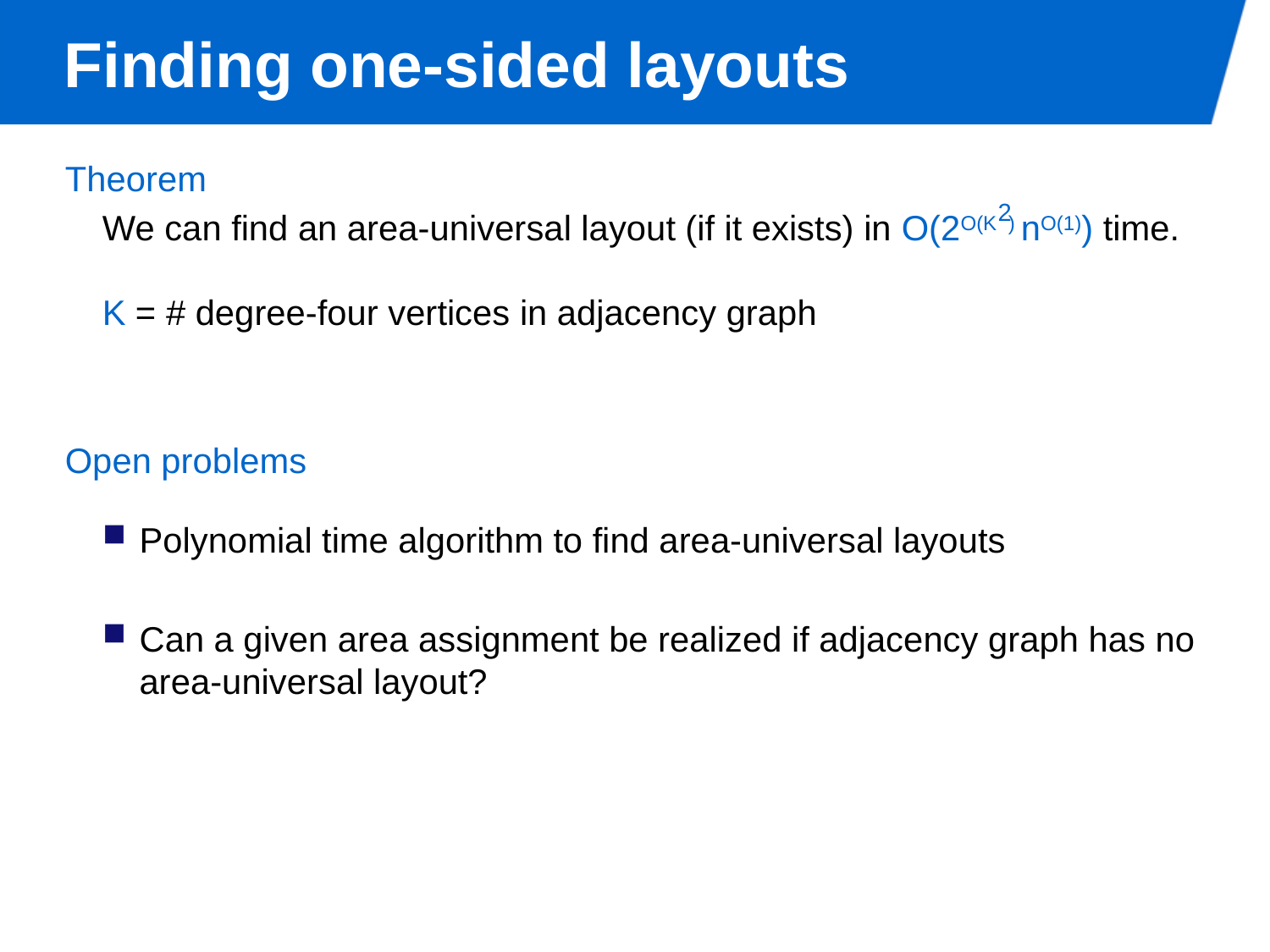

# Finding one-sided layouts
Theorem
	We can find an area-universal layout (if it exists) in O(2O(K  ) nO(1)) time.
K = # degree-four vertices in adjacency graph

Open problems

Polynomial time algorithm to find area-universal layouts

Can a given area assignment be realized if adjacency graph has no area-universal layout?

2